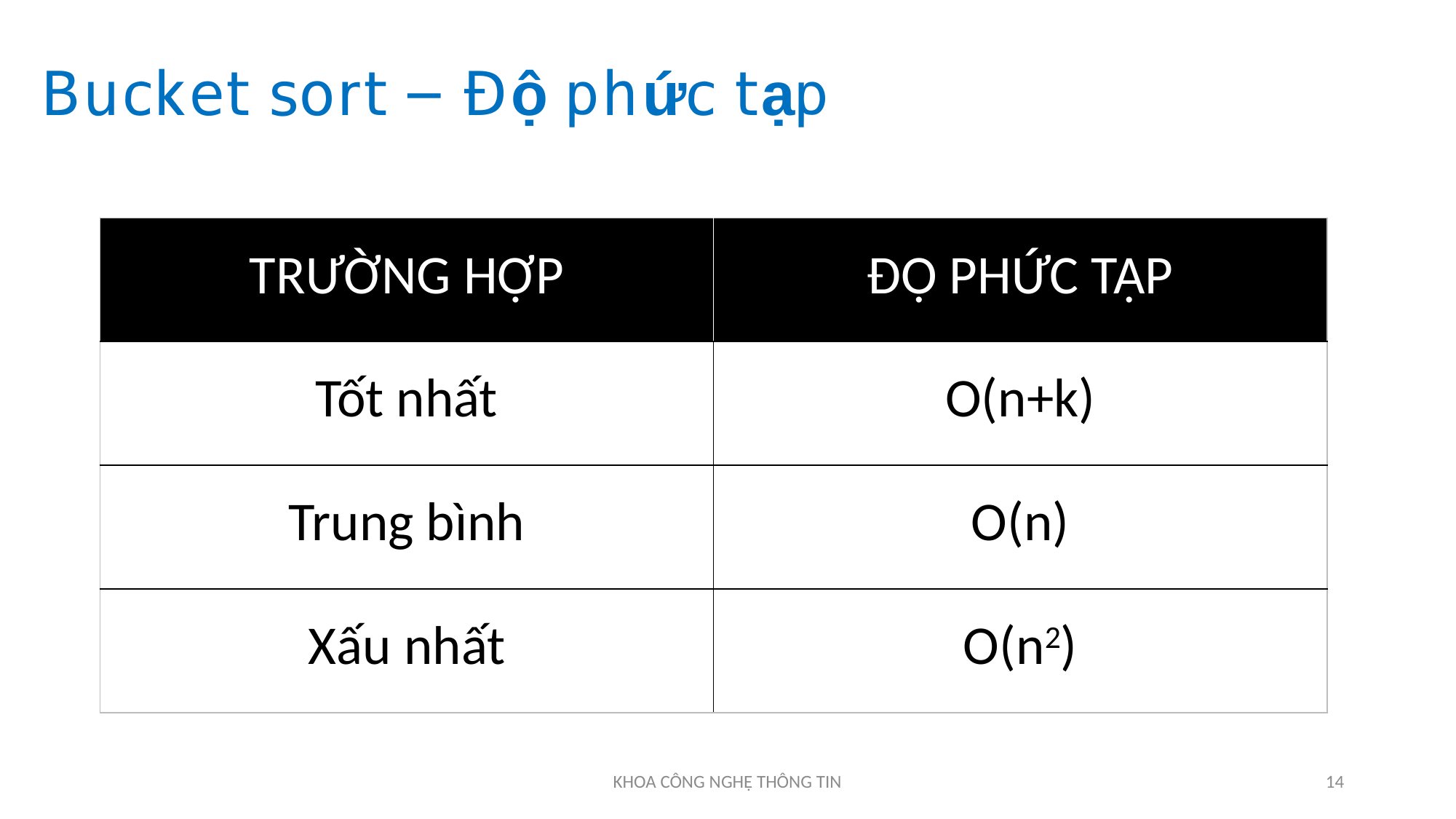

# Bucket sort – Độ phức tạp
| TRƯỜNG HỢP | ĐỘ PHỨC TẠP |
| --- | --- |
| Tốt nhất | O(n+k) |
| Trung bình | O(n) |
| Xấu nhất | O(n2) |
KHOA CÔNG NGHỆ THÔNG TIN
14